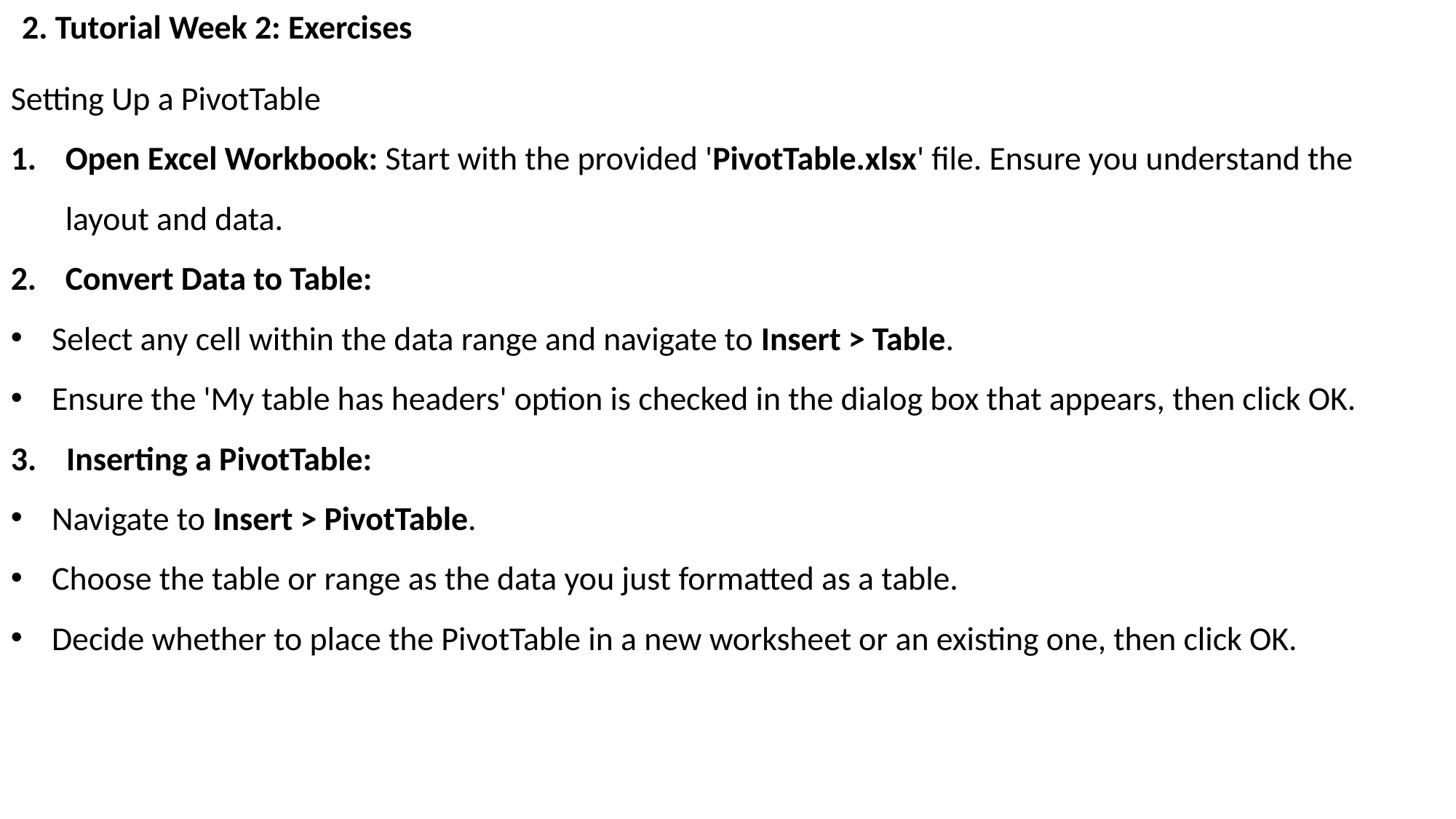

2. Tutorial Week 2: Exercises
Setting Up a PivotTable
Open Excel Workbook: Start with the provided 'PivotTable.xlsx' file. Ensure you understand the layout and data.
Convert Data to Table:
Select any cell within the data range and navigate to Insert > Table.
Ensure the 'My table has headers' option is checked in the dialog box that appears, then click OK.
3.    Inserting a PivotTable:
Navigate to Insert > PivotTable.
Choose the table or range as the data you just formatted as a table.
Decide whether to place the PivotTable in a new worksheet or an existing one, then click OK.